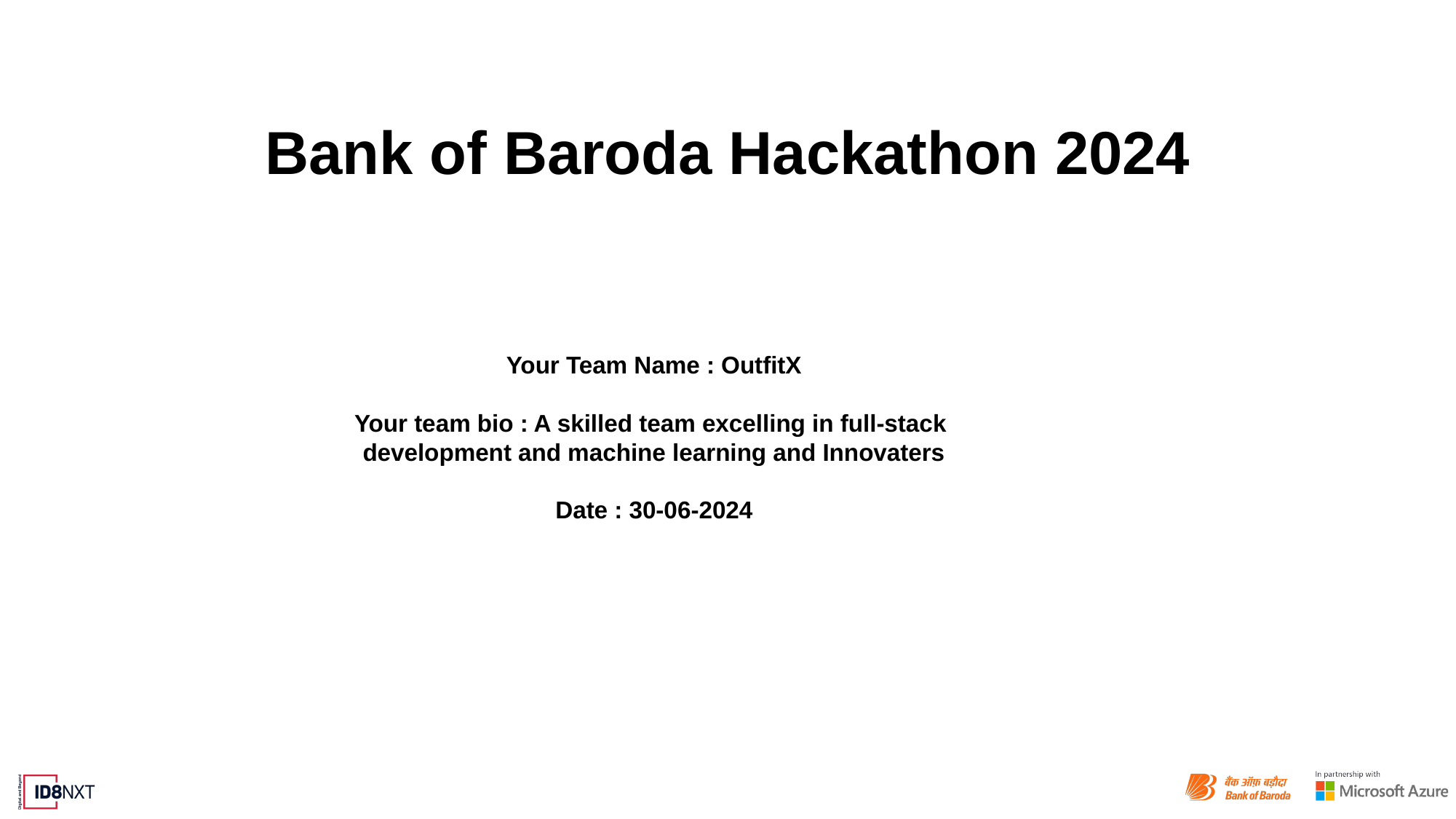

Bank of Baroda Hackathon 2024
Your Team Name : OutfitX

Your team bio : A skilled team excelling in full-stack
development and machine learning and Innovaters

Date : 30-06-2024